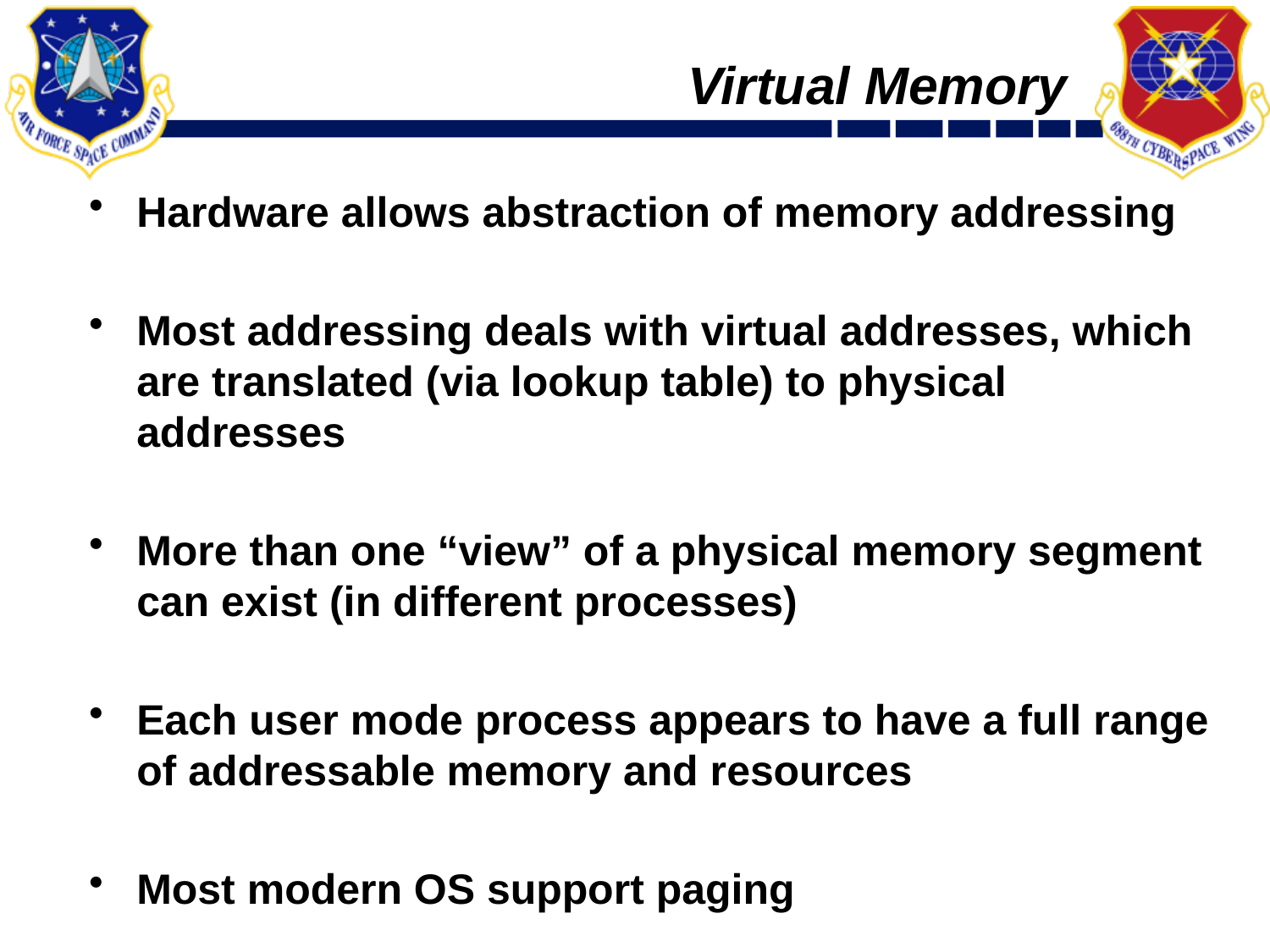

# Virtual Memory
Hardware allows abstraction of memory addressing

Most addressing deals with virtual addresses, which are translated (via lookup table) to physical addresses

More than one “view” of a physical memory segment can exist (in different processes)

Each user mode process appears to have a full range of addressable memory and resources

Most modern OS support paging